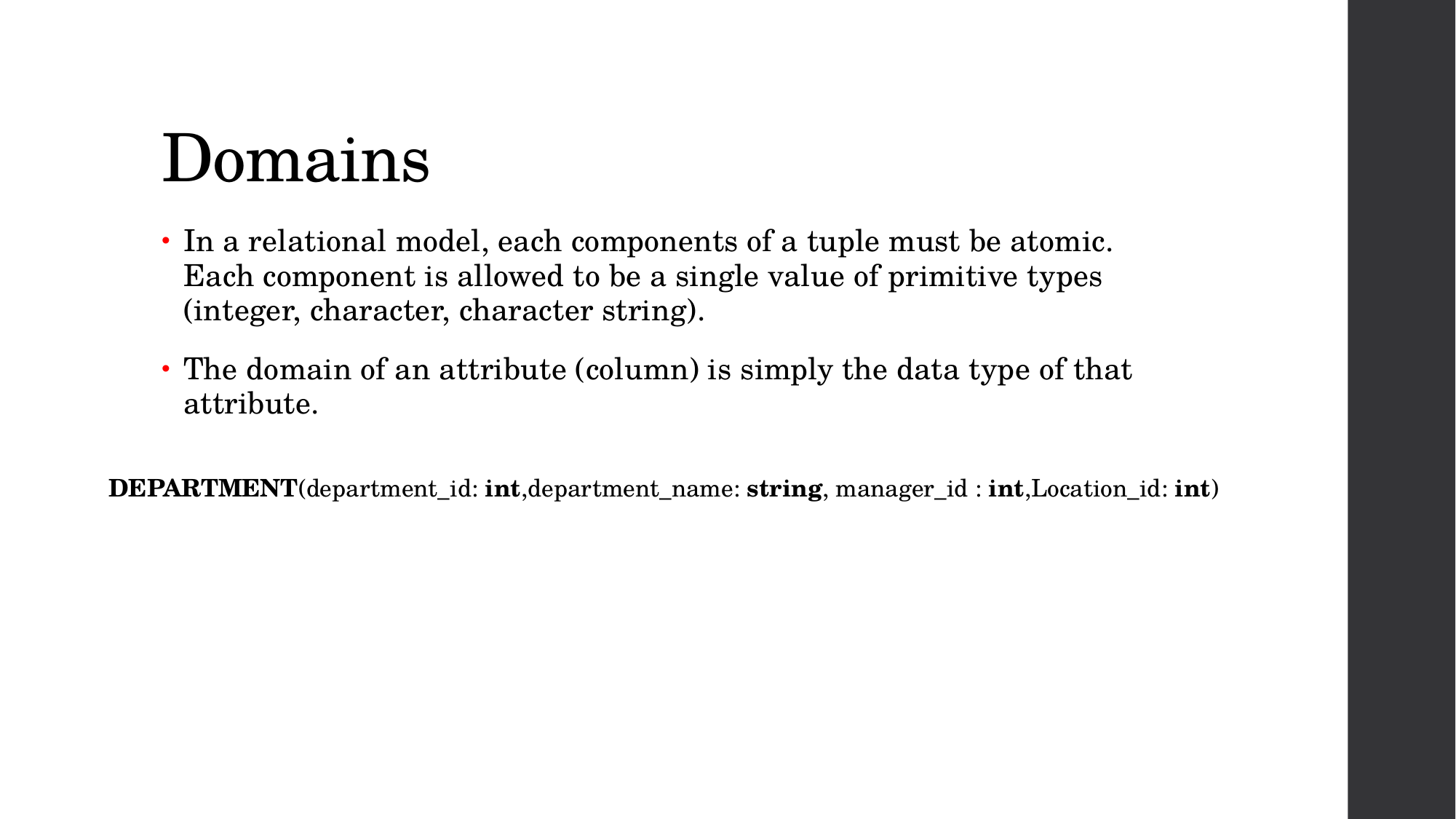

# Domains
In a relational model, each components of a tuple must be atomic. Each component is allowed to be a single value of primitive types (integer, character, character string).
The domain of an attribute (column) is simply the data type of that attribute.

DEPARTMENT(department_id: int,department_name: string, manager_id : int,Location_id: int)